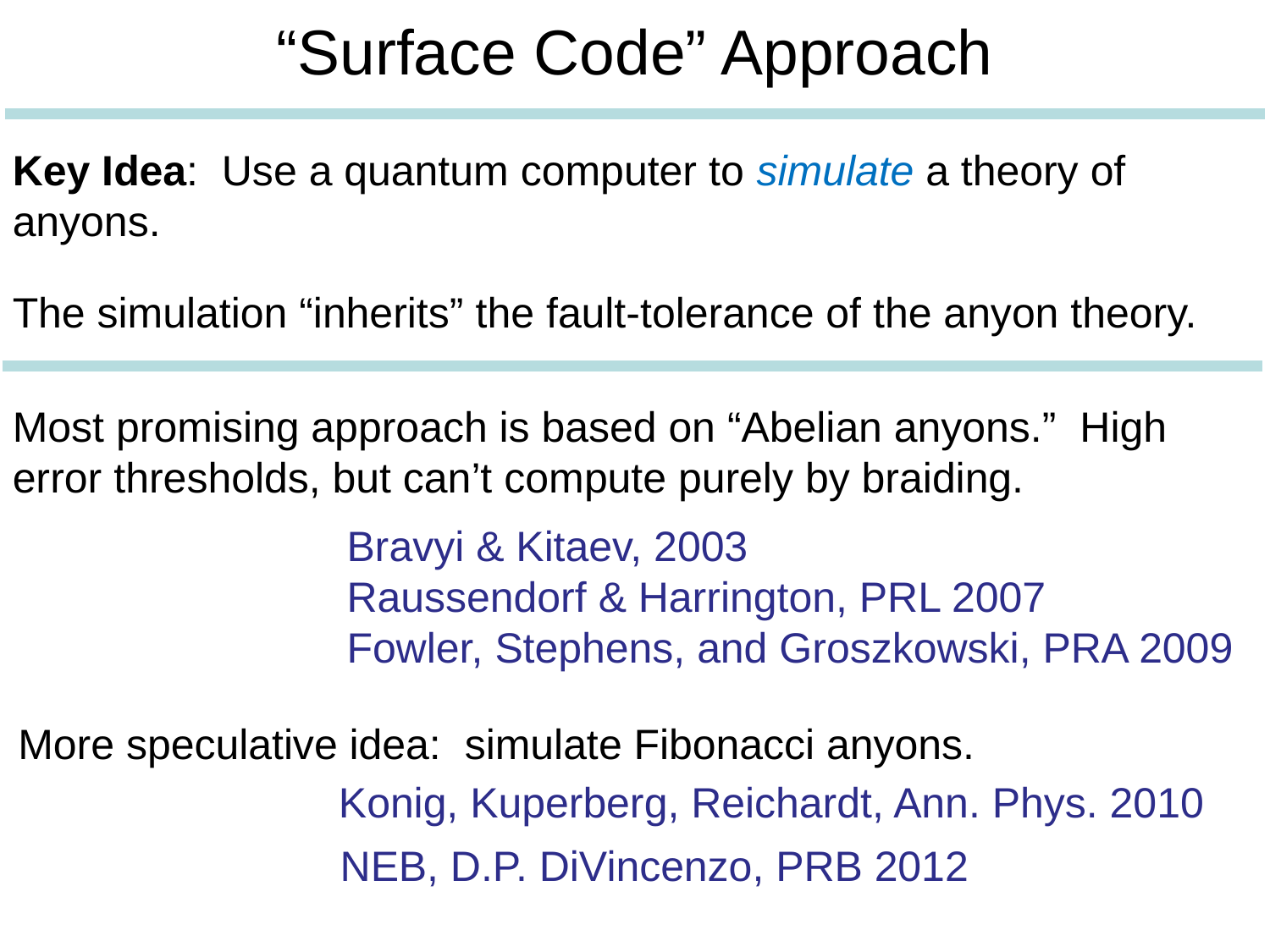

“Surface Code” Approach
Key Idea:  Use a quantum computer to simulate a theory of anyons.
The simulation “inherits” the fault-tolerance of the anyon theory.
Most promising approach is based on “Abelian anyons.”  High error thresholds, but can’t compute purely by braiding.
Bravyi & Kitaev, 2003
Raussendorf & Harrington, PRL 2007
Fowler, Stephens, and Groszkowski, PRA 2009
More speculative idea:  simulate Fibonacci anyons.
Konig, Kuperberg, Reichardt, Ann. Phys. 2010
NEB, D.P. DiVincenzo, PRB 2012